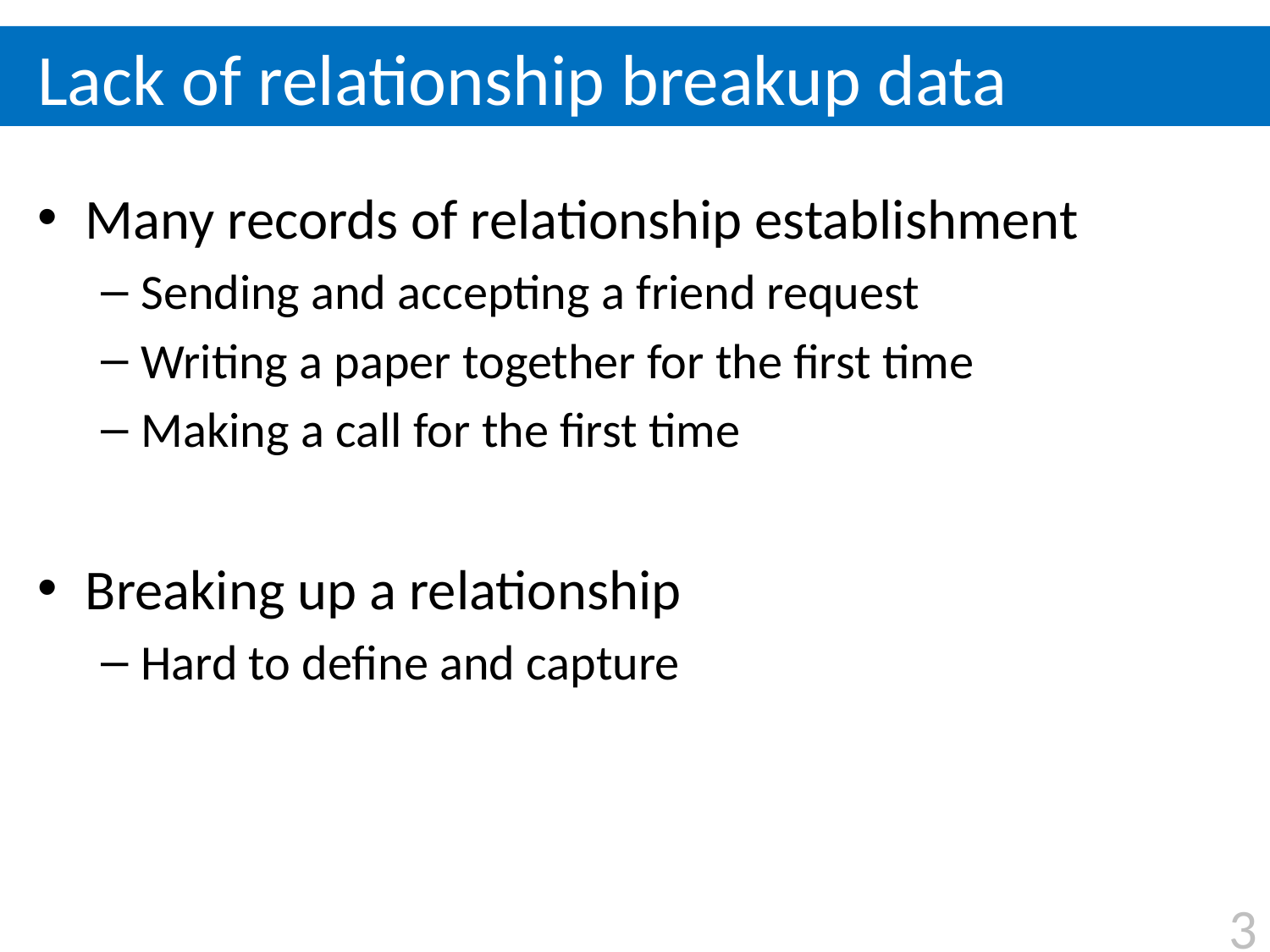

# Lack of relationship breakup data
Many records of relationship establishment
Sending and accepting a friend request
Writing a paper together for the first time
Making a call for the first time

Breaking up a relationship
Hard to define and capture

3